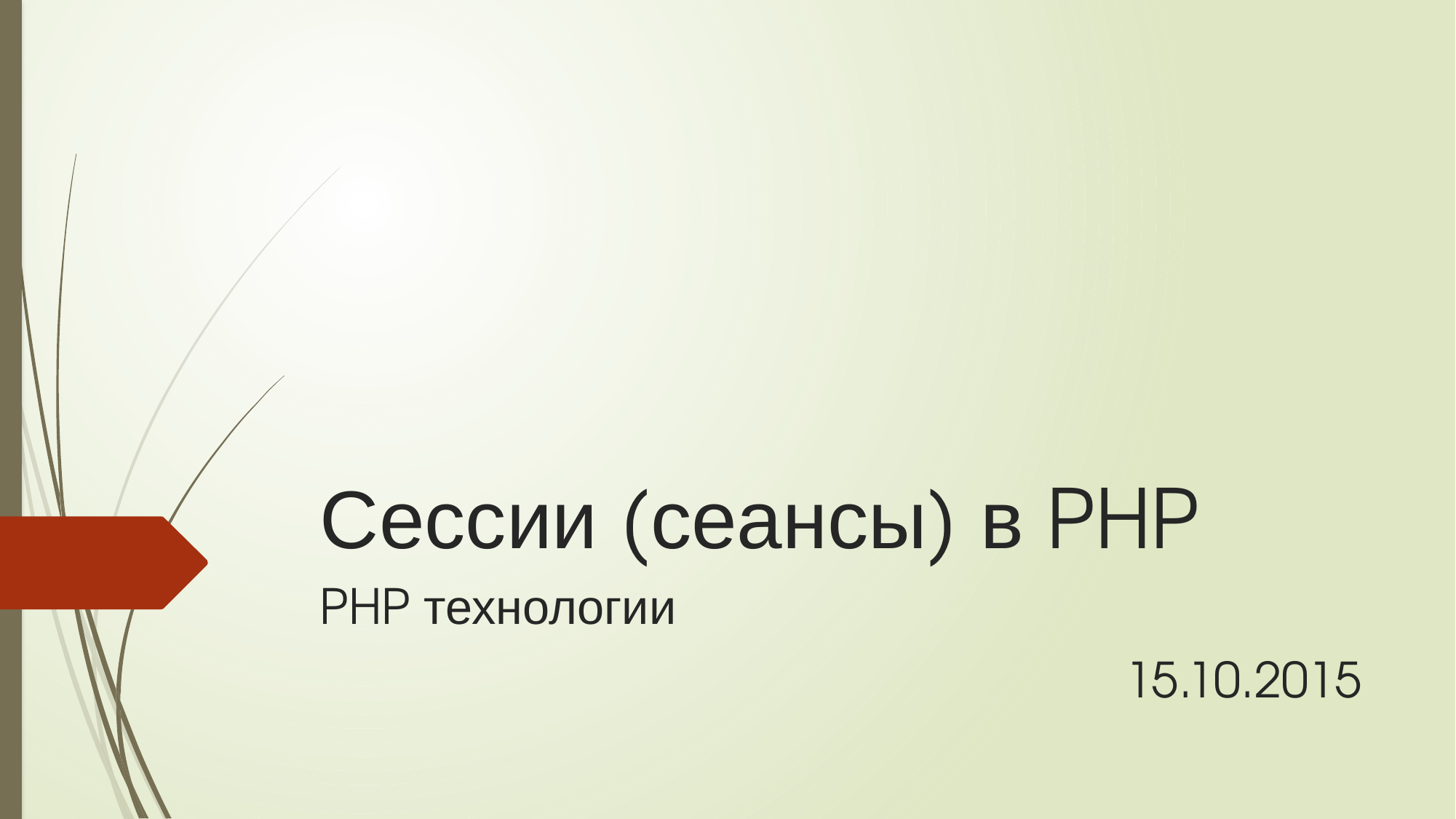

# Сессии (сеансы) в PHP
PHP технологии
15.10.2015